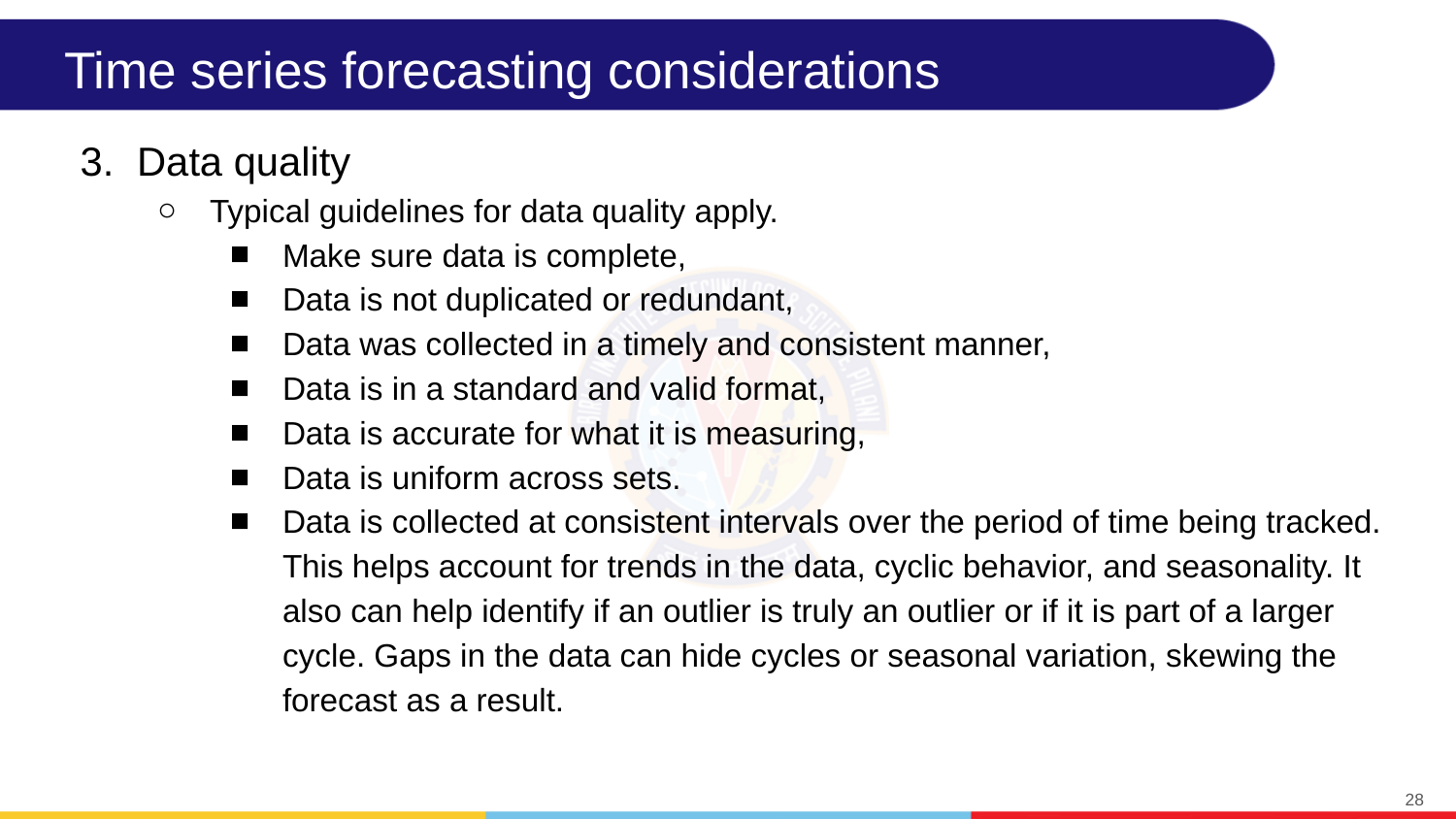

# Time series forecasting considerations
Data quality
Typical guidelines for data quality apply.
Make sure data is complete,
Data is not duplicated or redundant,
Data was collected in a timely and consistent manner,
Data is in a standard and valid format,
Data is accurate for what it is measuring,
Data is uniform across sets.
Data is collected at consistent intervals over the period of time being tracked. This helps account for trends in the data, cyclic behavior, and seasonality. It also can help identify if an outlier is truly an outlier or if it is part of a larger cycle. Gaps in the data can hide cycles or seasonal variation, skewing the forecast as a result.
28